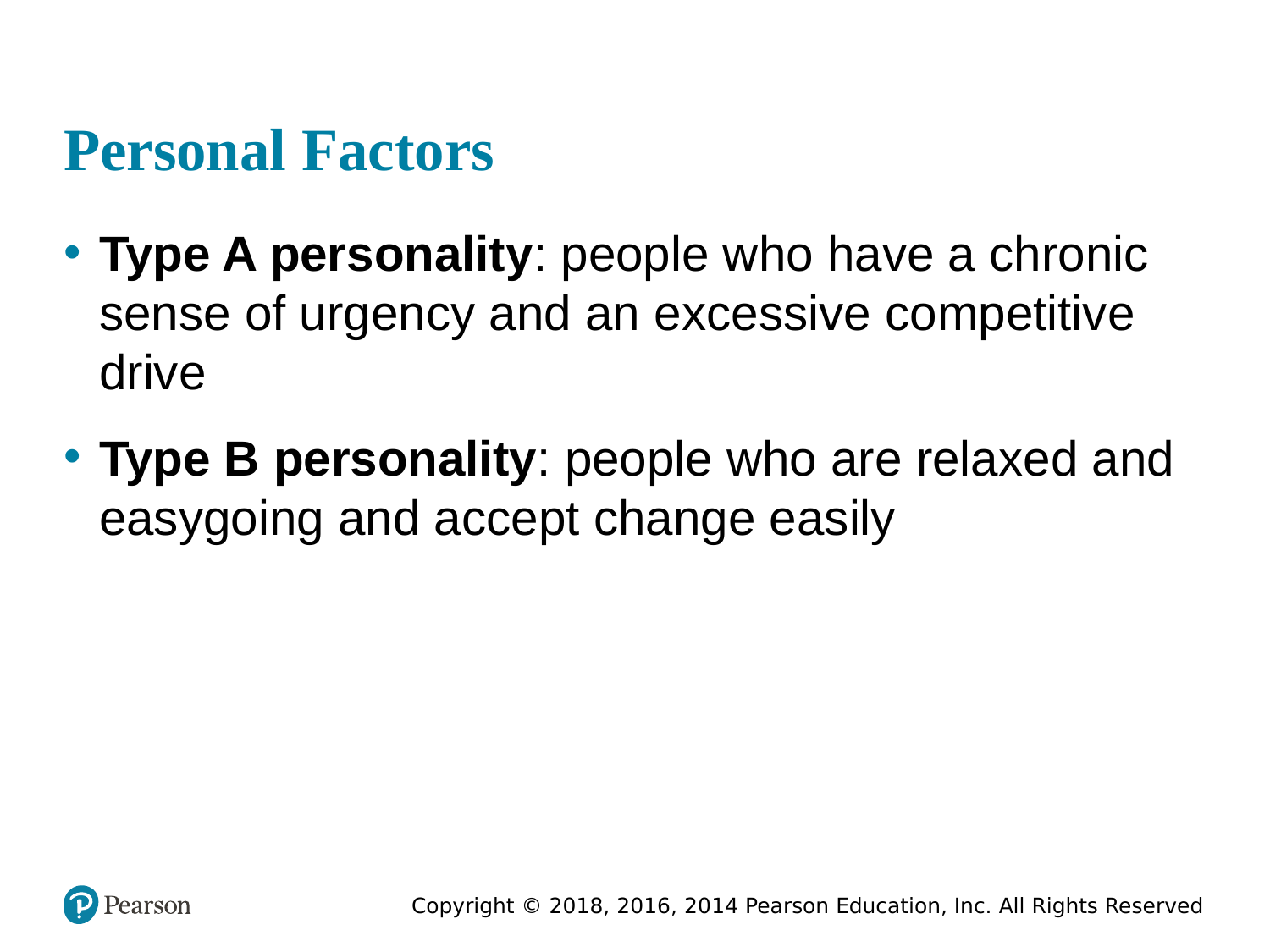

# Personal Factors
Type A personality: people who have a chronic sense of urgency and an excessive competitive drive
Type B personality: people who are relaxed and easygoing and accept change easily